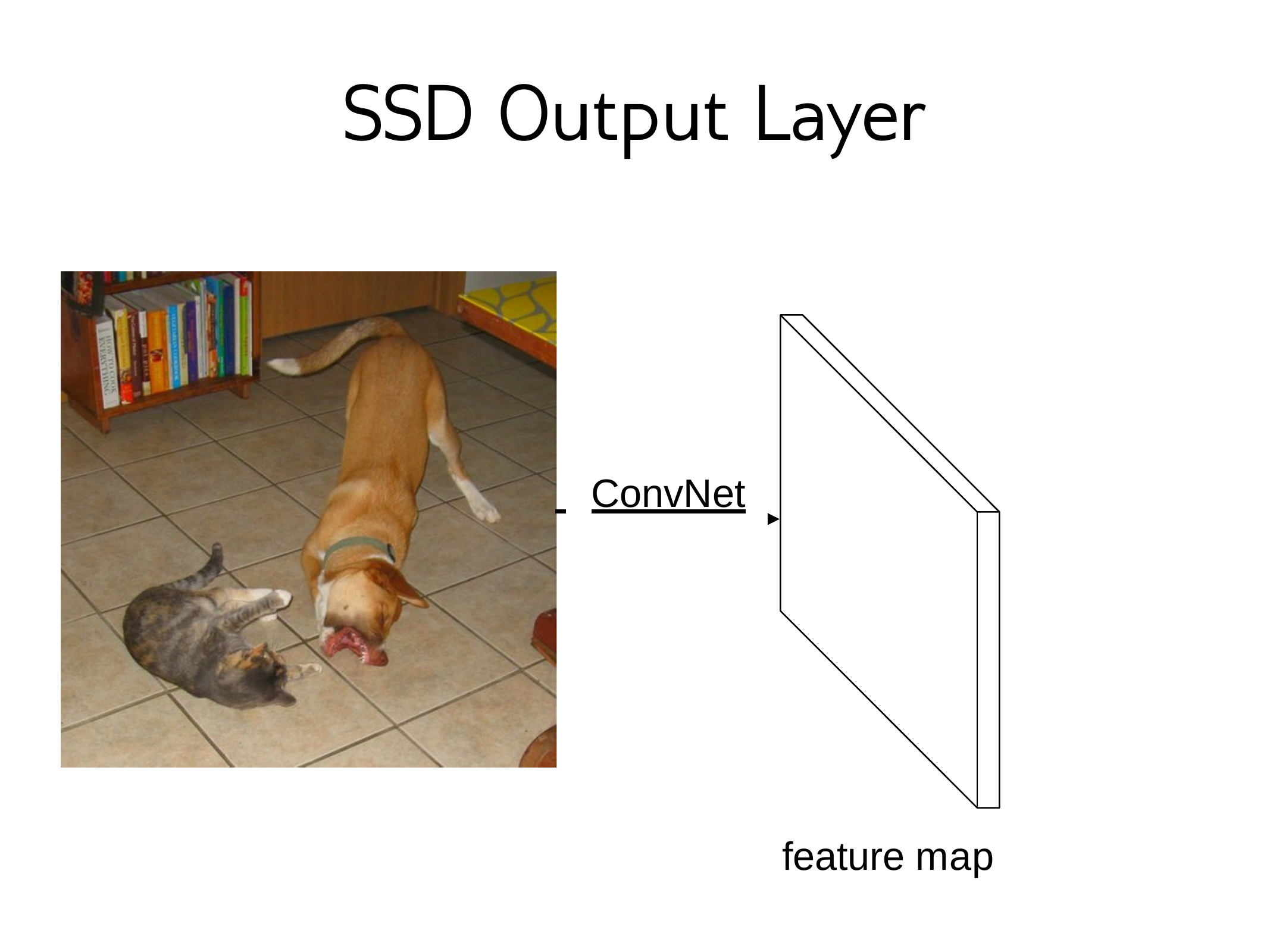

# SSD	Output Layer

 	ConvNet

feature map